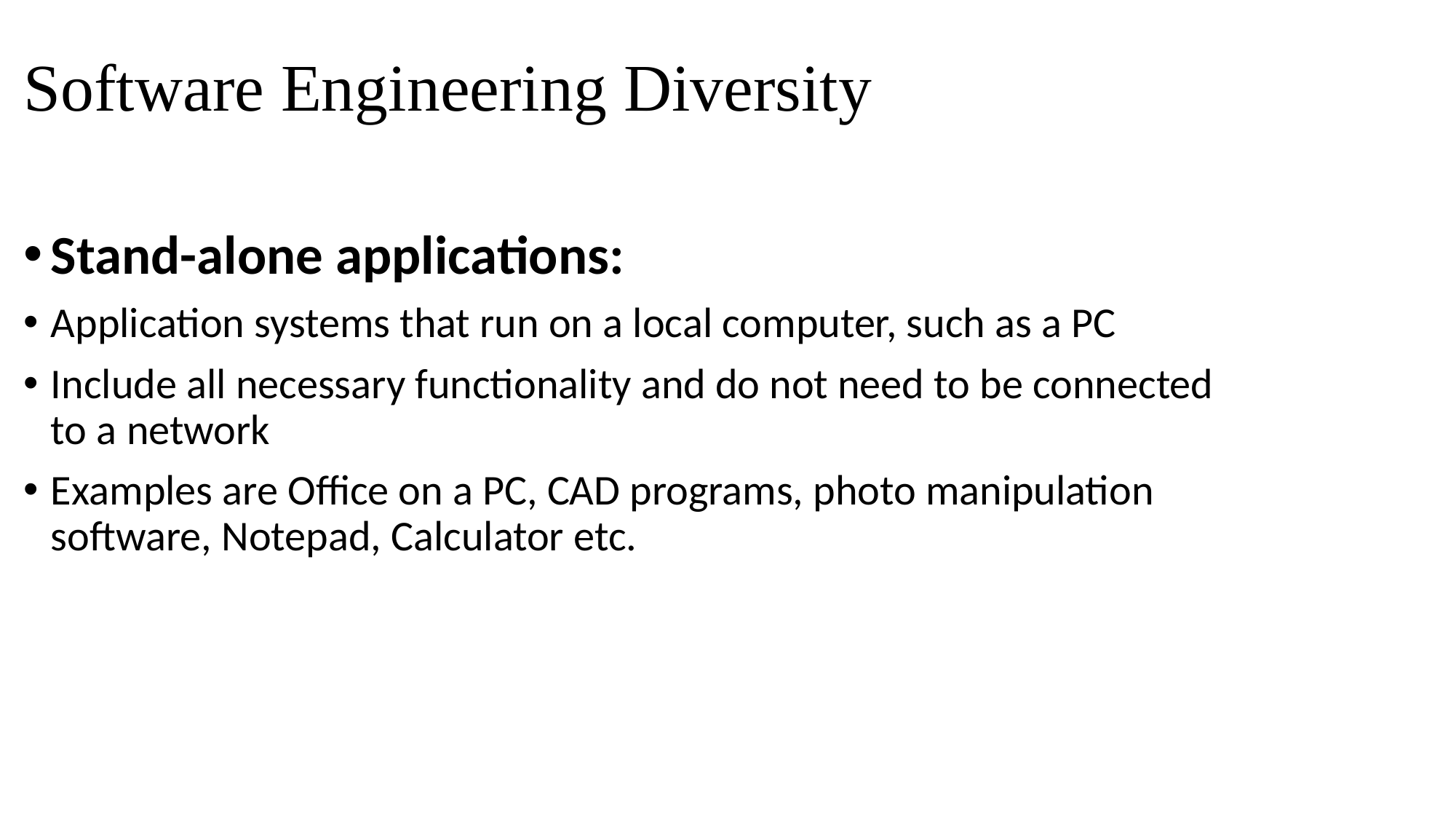

# Software Engineering Diversity
Stand-alone applications:
Application systems that run on a local computer, such as a PC
Include all necessary functionality and do not need to be connected to a network
Examples are Office on a PC, CAD programs, photo manipulation software, Notepad, Calculator etc.